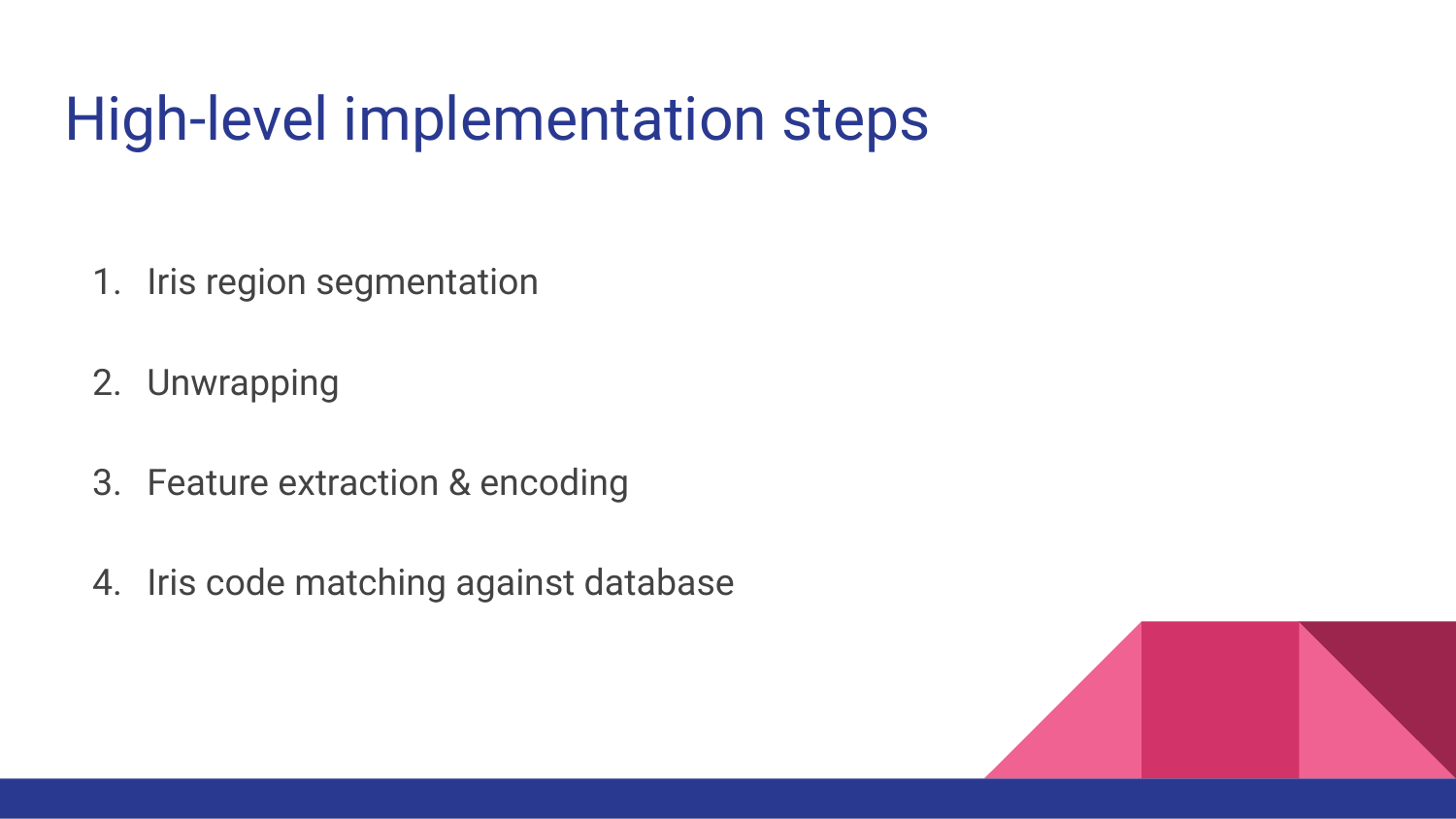

# High-level implementation steps
Iris region segmentation

Unwrapping

Feature extraction & encoding

Iris code matching against database